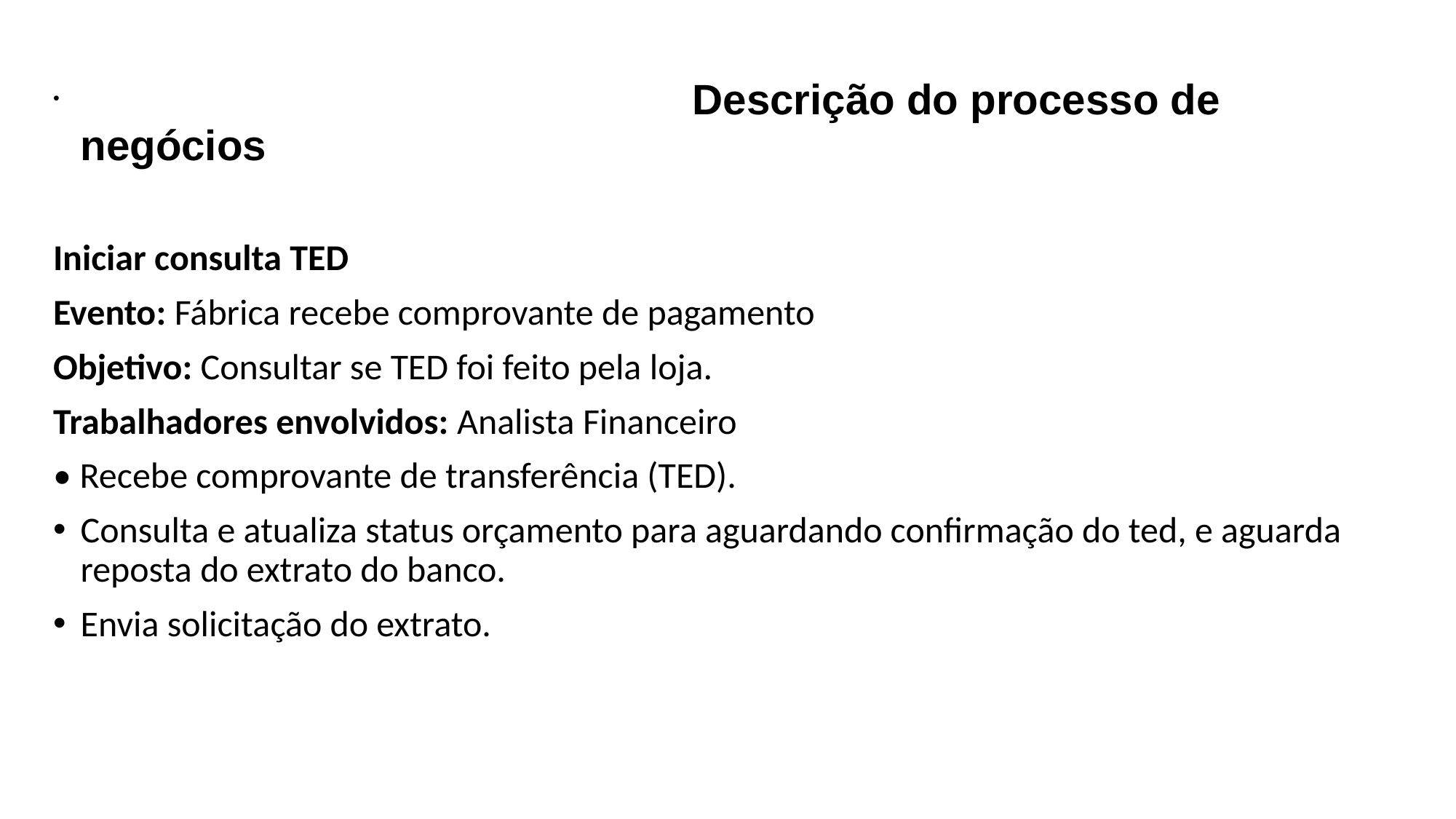

Descrição do processo de negócios

Iniciar consulta TED
Evento: Fábrica recebe comprovante de pagamento
Objetivo: Consultar se TED foi feito pela loja.
Trabalhadores envolvidos: Analista Financeiro
• Recebe comprovante de transferência (TED).
Consulta e atualiza status orçamento para aguardando confirmação do ted, e aguarda reposta do extrato do banco.
Envia solicitação do extrato.